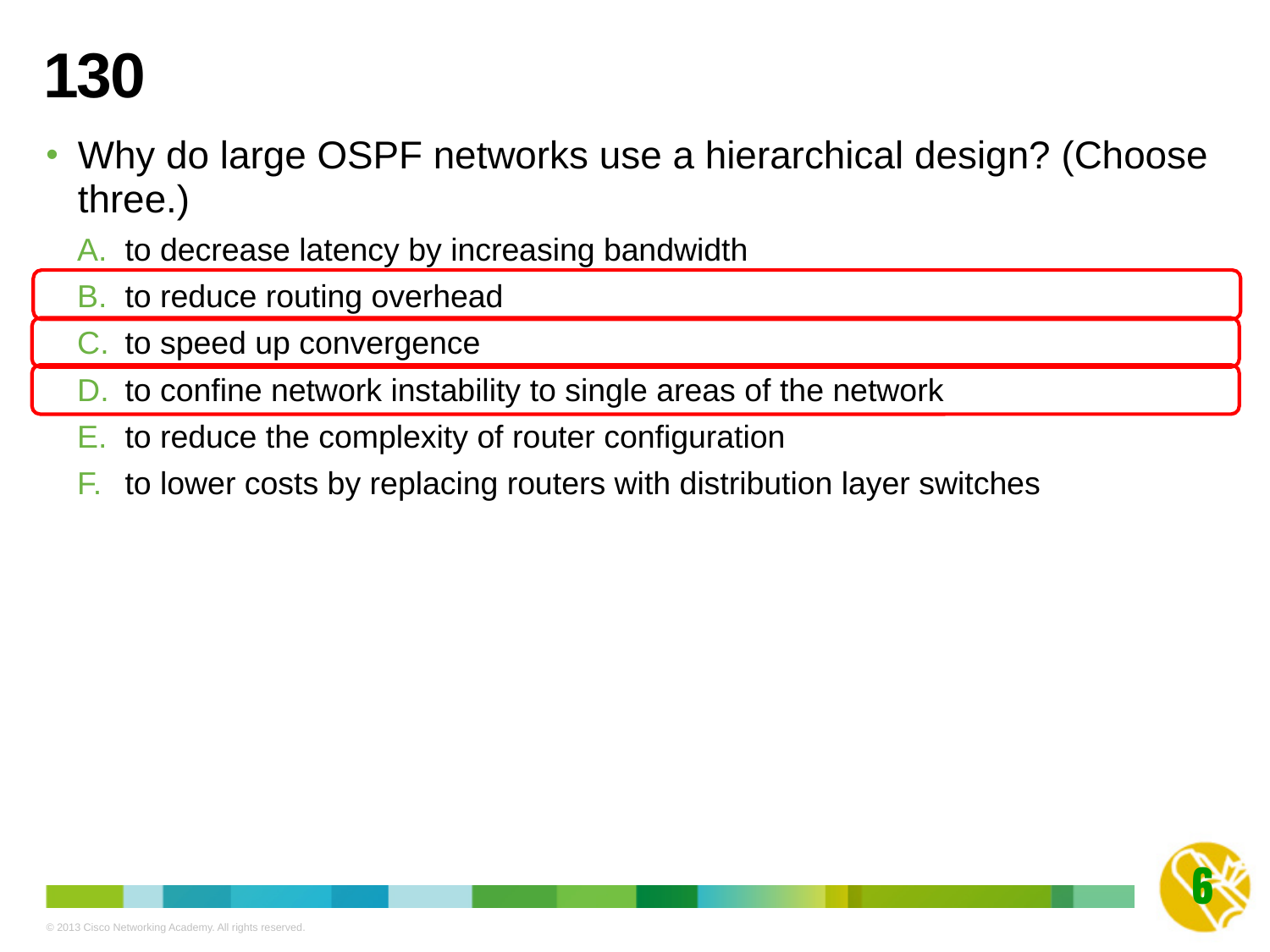

# 130
Why do large OSPF networks use a hierarchical design? (Choose three.)
to decrease latency by increasing bandwidth
to reduce routing overhead
to speed up convergence
to confine network instability to single areas of the network
to reduce the complexity of router configuration
to lower costs by replacing routers with distribution layer switches